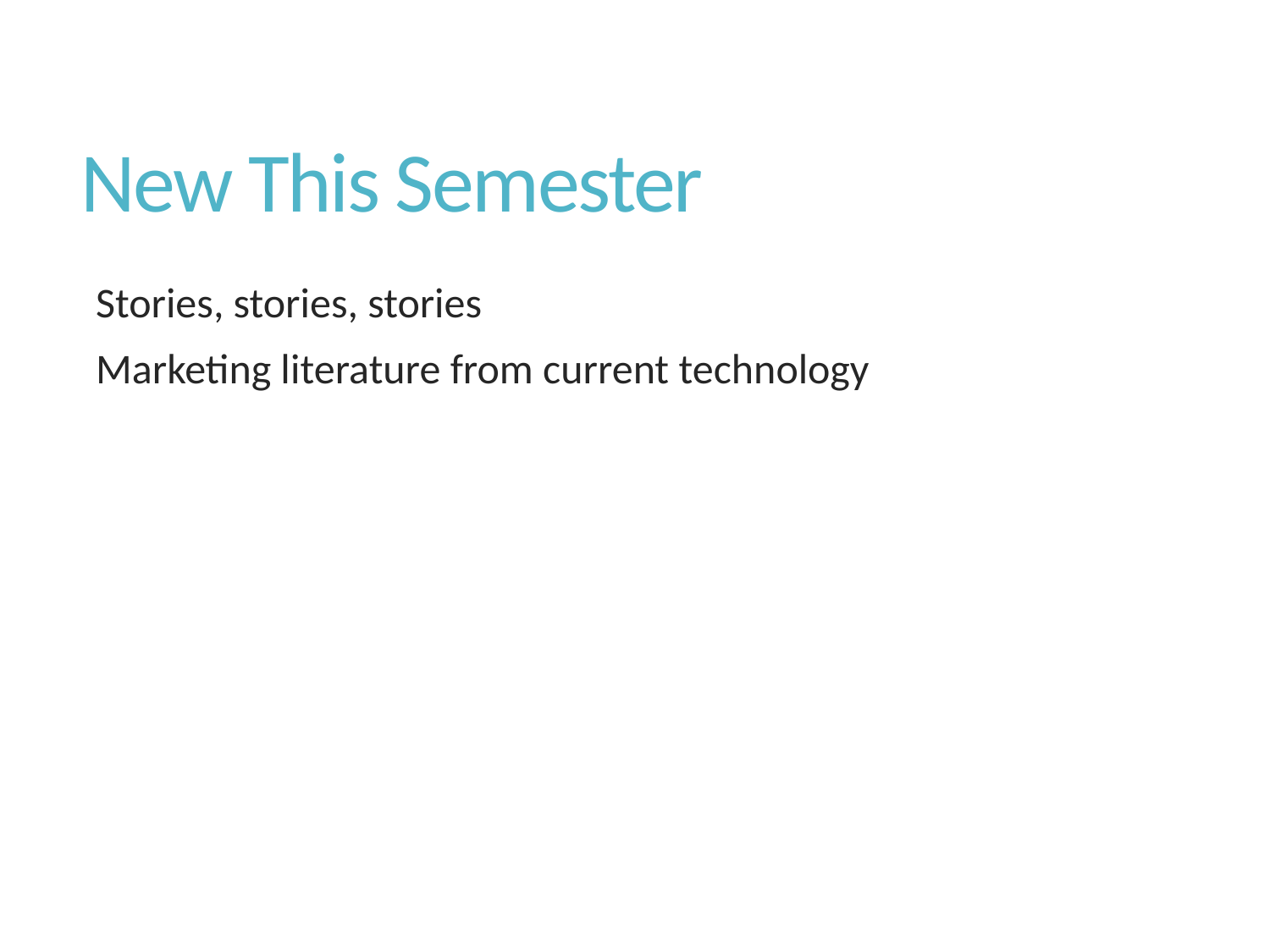

# New This Semester
Stories, stories, stories
Marketing literature from current technology